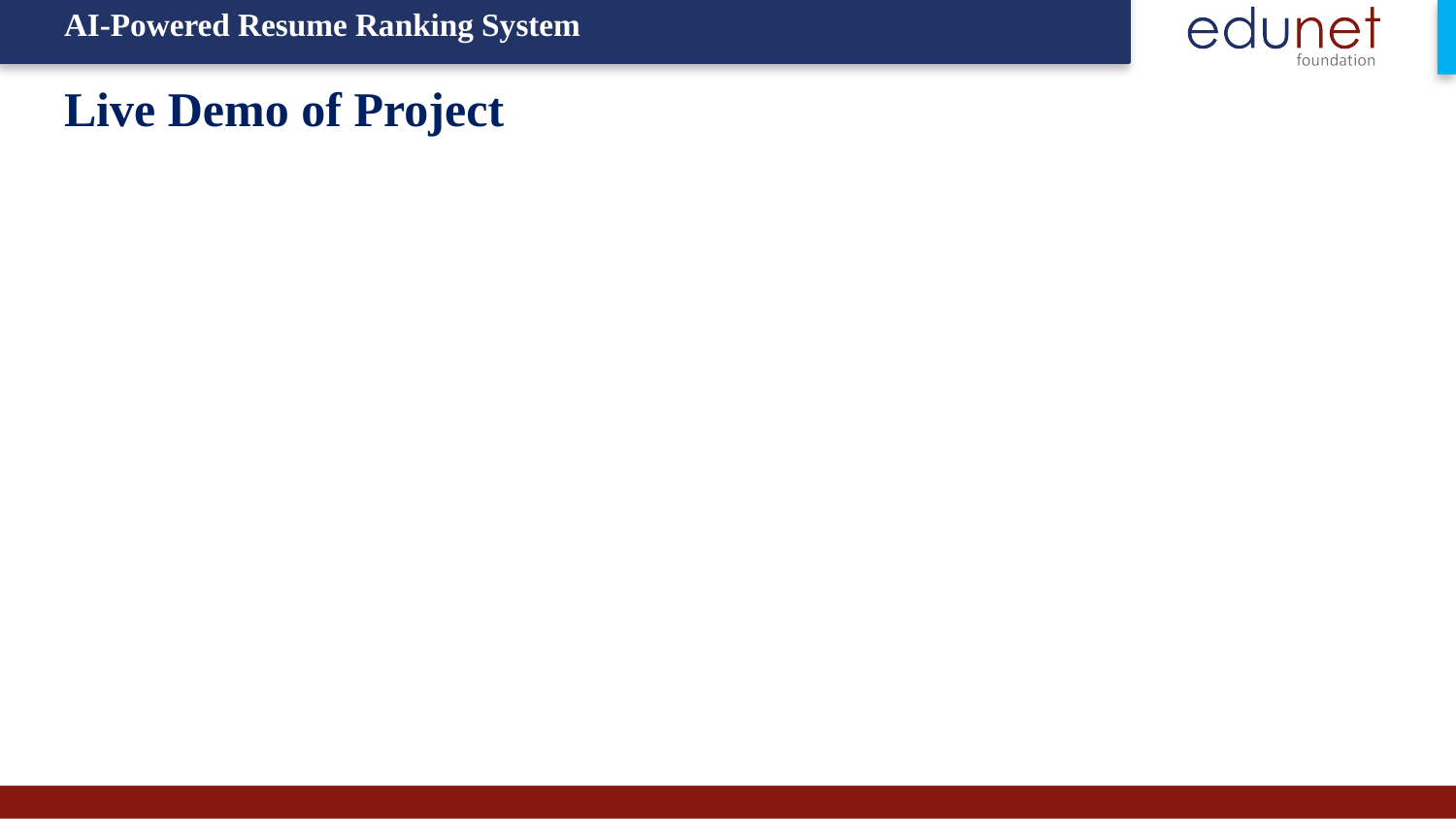

AI-Powered Resume Ranking System
# Live Demo of Project